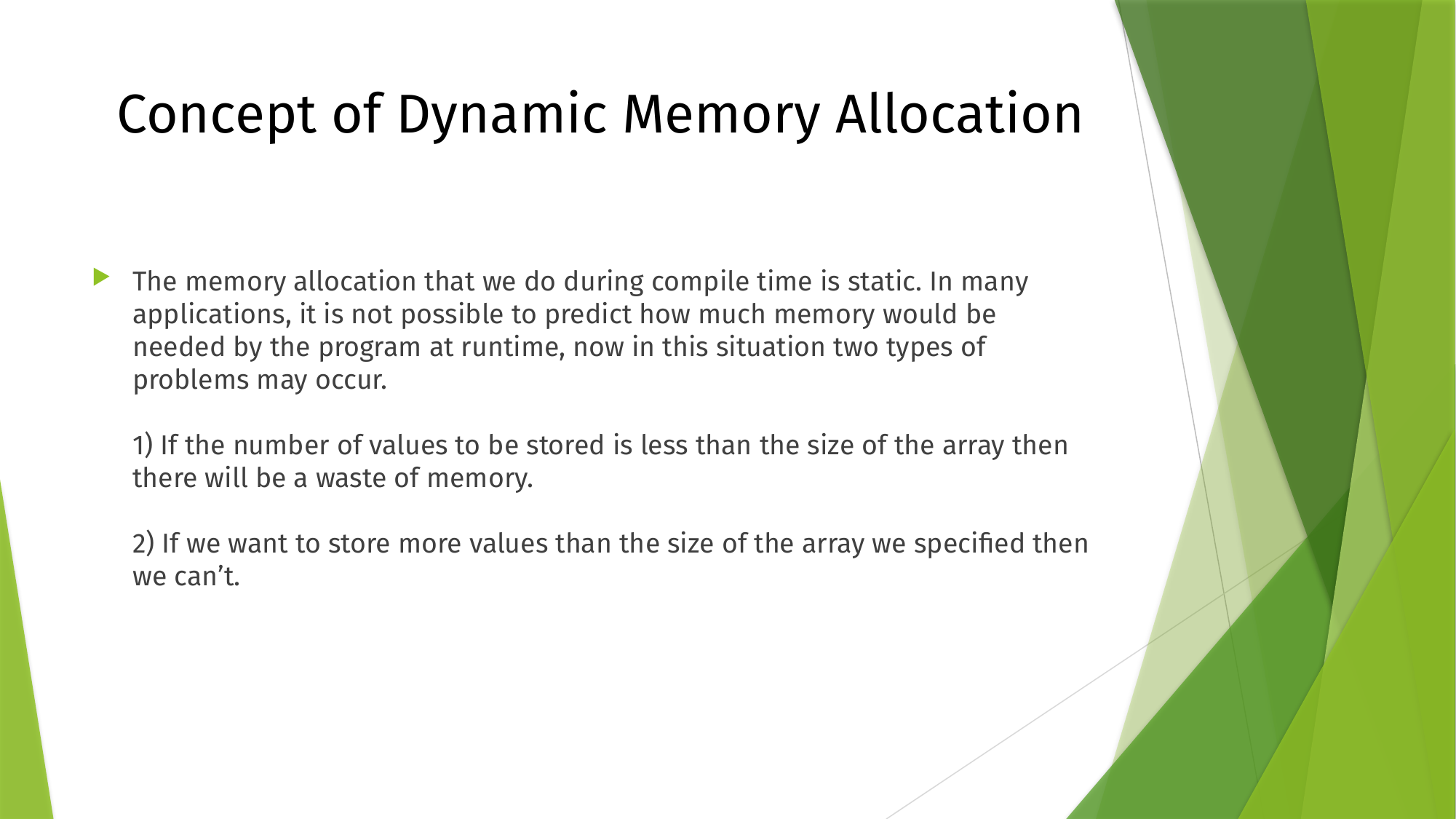

# Concept of Dynamic Memory Allocation
The memory allocation that we do during compile time is static. In many applications, it is not possible to predict how much memory would be needed by the program at runtime, now in this situation two types of problems may occur.
1) If the number of values to be stored is less than the size of the array then there will be a waste of memory.
2) If we want to store more values than the size of the array we specified then we can’t.